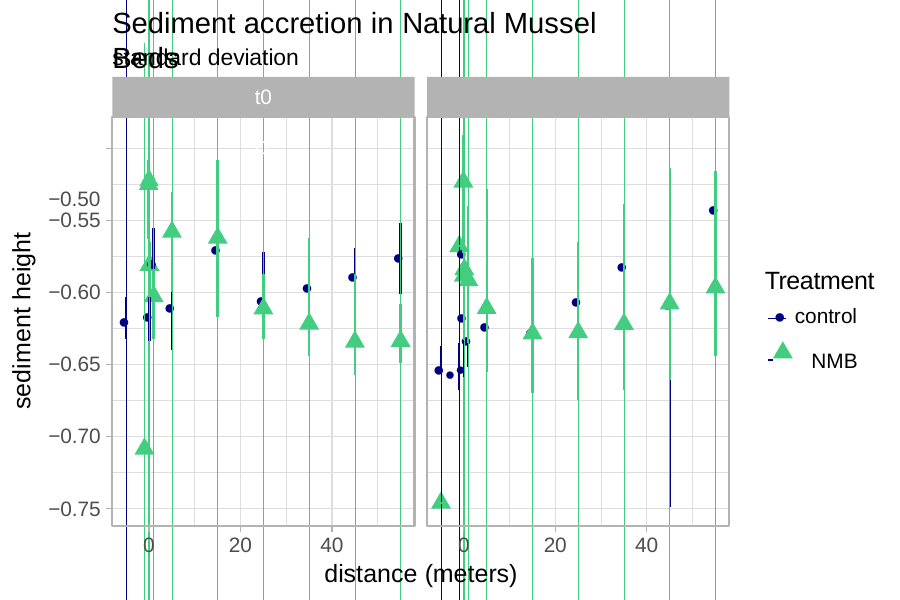

# Sediment accretion in Natural Mussel Beds
standard deviation
t0	t1

−0.50

●

−0.55

sediment height

●

●

●

●

●

Treatment
 ● control
 	  NMB

●

●

−0.60
●

●

●

●

●
●

●

●

●

●

●●●

−0.65

−0.70

−0.75

0
20
40
0
20
40
distance (meters)
54